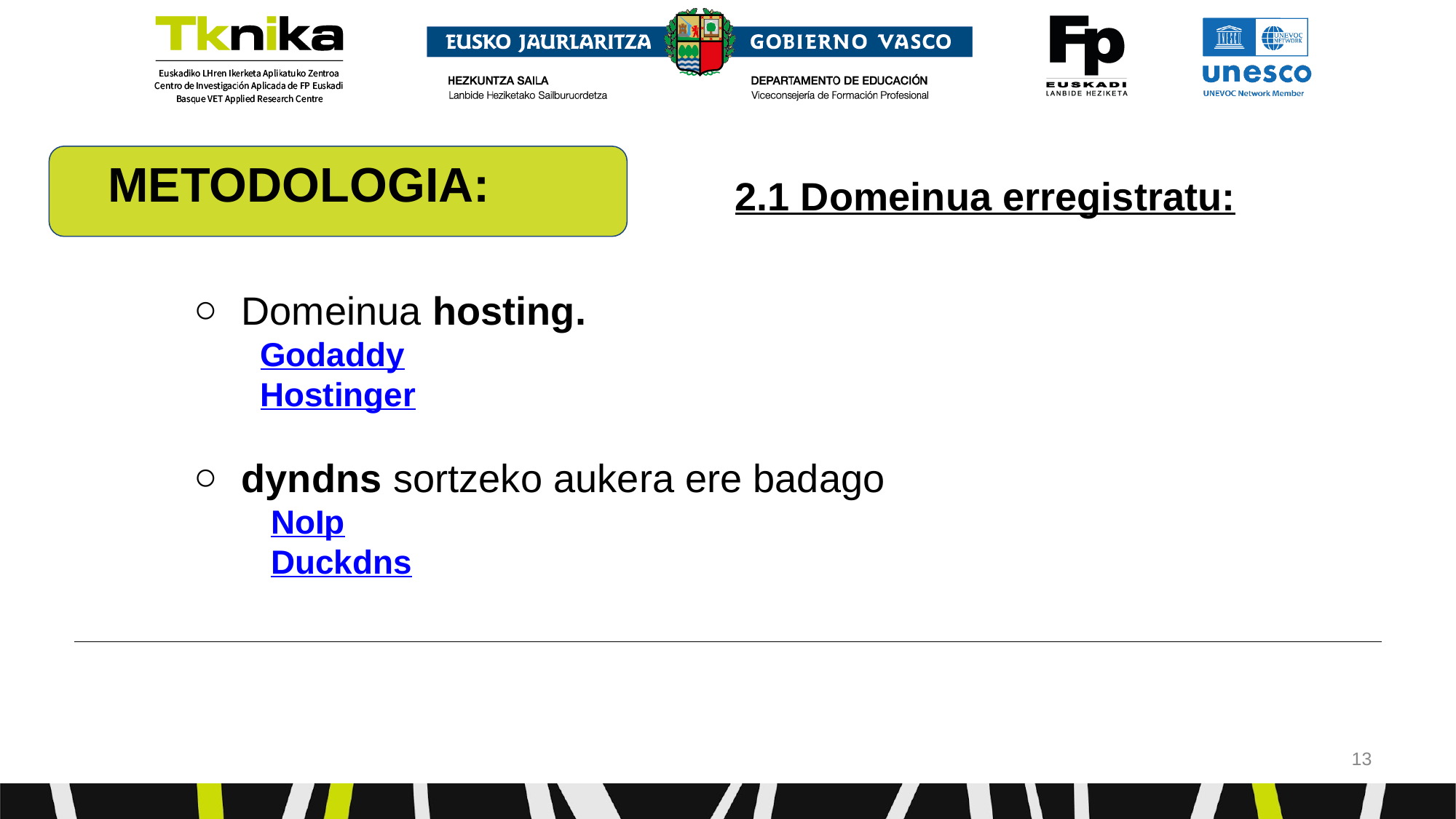

METODOLOGIA:

2.1 Domeinua erregistratu:
# Domeinua hosting.
Godaddy
Hostinger

dyndns sortzeko aukera ere badago
NoIp
Duckdns
13